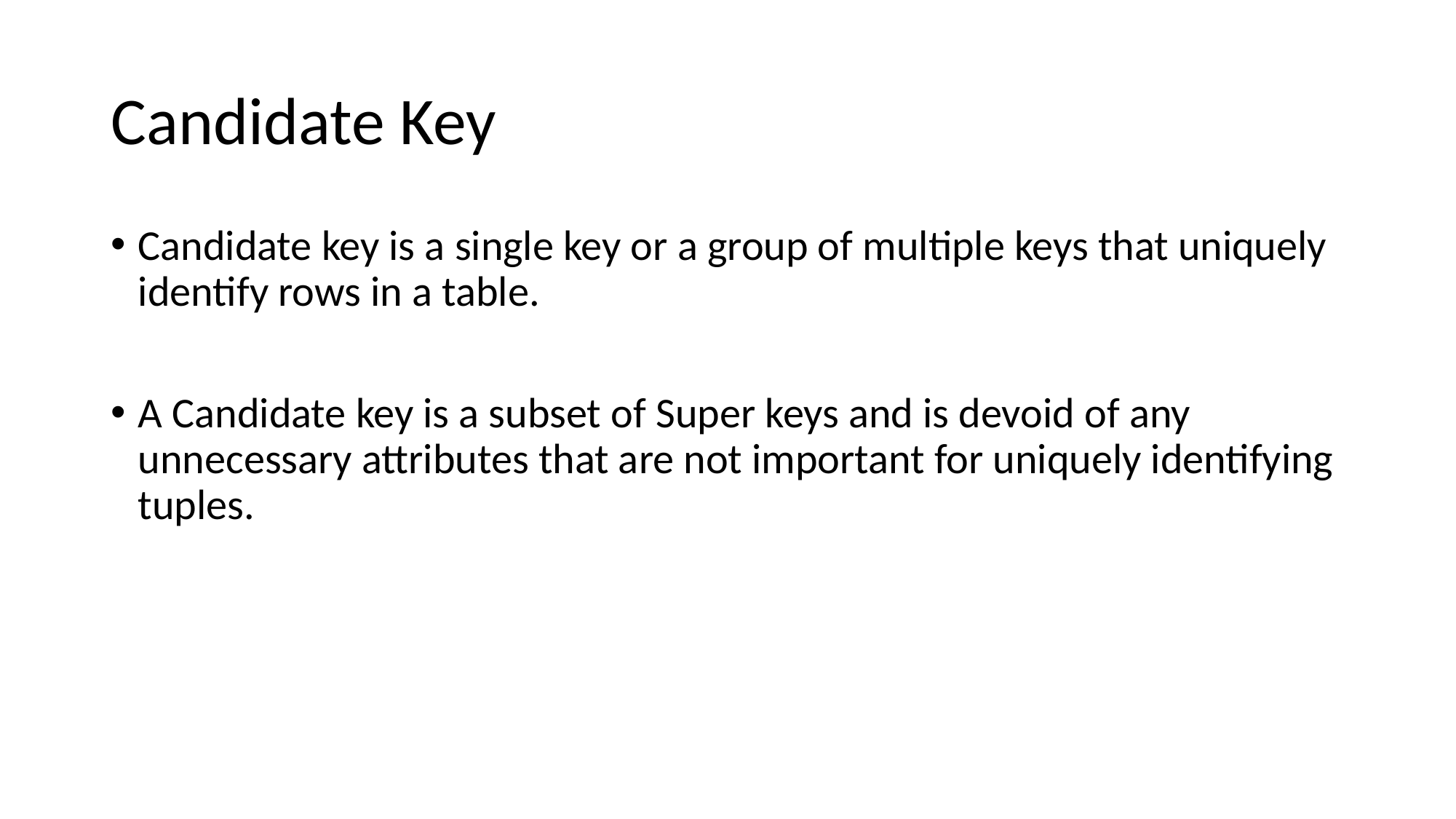

# Candidate Key
Candidate key is a single key or a group of multiple keys that uniquely identify rows in a table.

A Candidate key is a subset of Super keys and is devoid of any unnecessary attributes that are not important for uniquely identifying tuples.